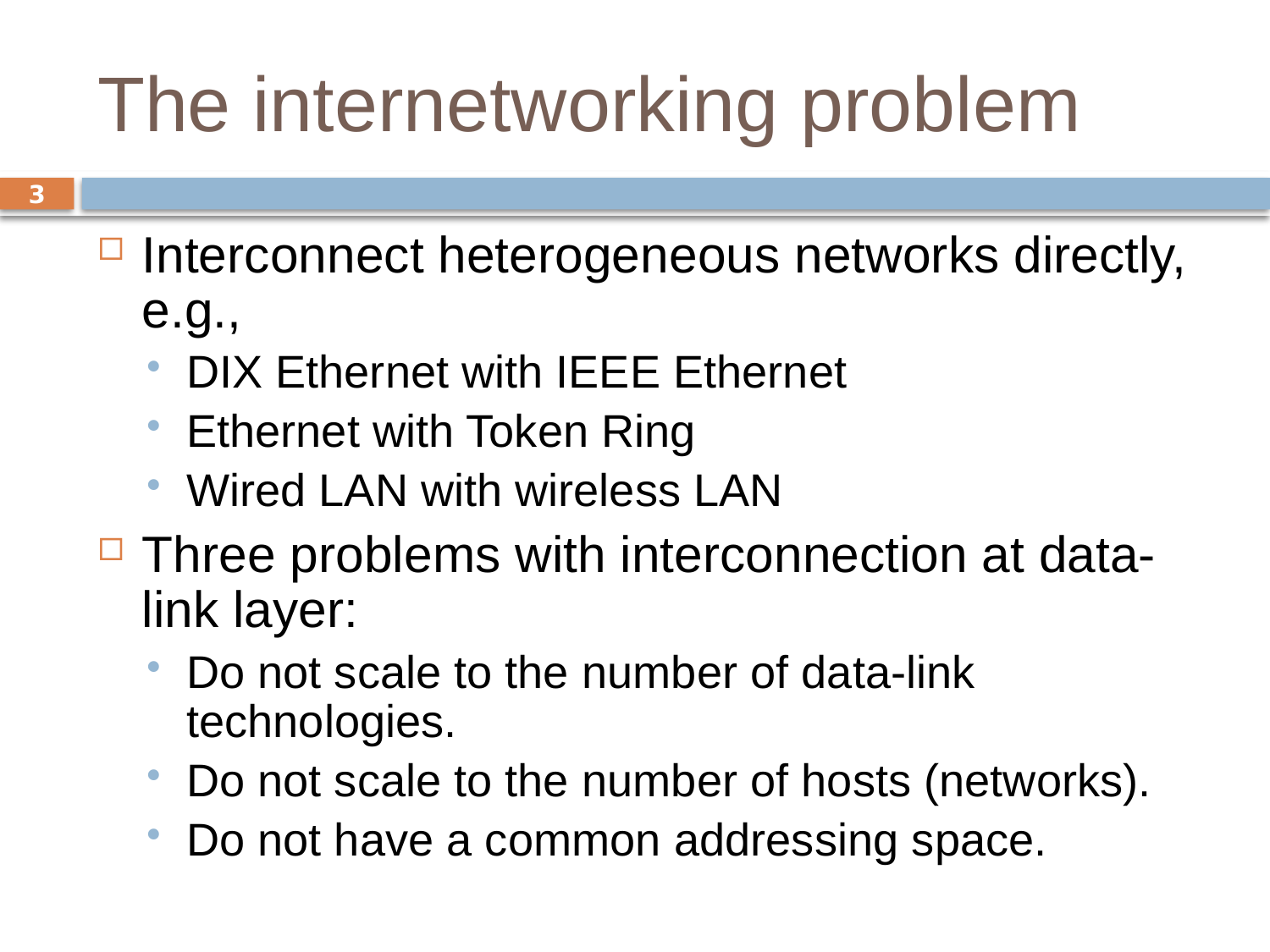

# The internetworking problem
3
Interconnect heterogeneous networks directly, e.g.,
DIX Ethernet with IEEE Ethernet
Ethernet with Token Ring
Wired LAN with wireless LAN
Three problems with interconnection at data-link layer:
Do not scale to the number of data-link technologies.
Do not scale to the number of hosts (networks).
Do not have a common addressing space.